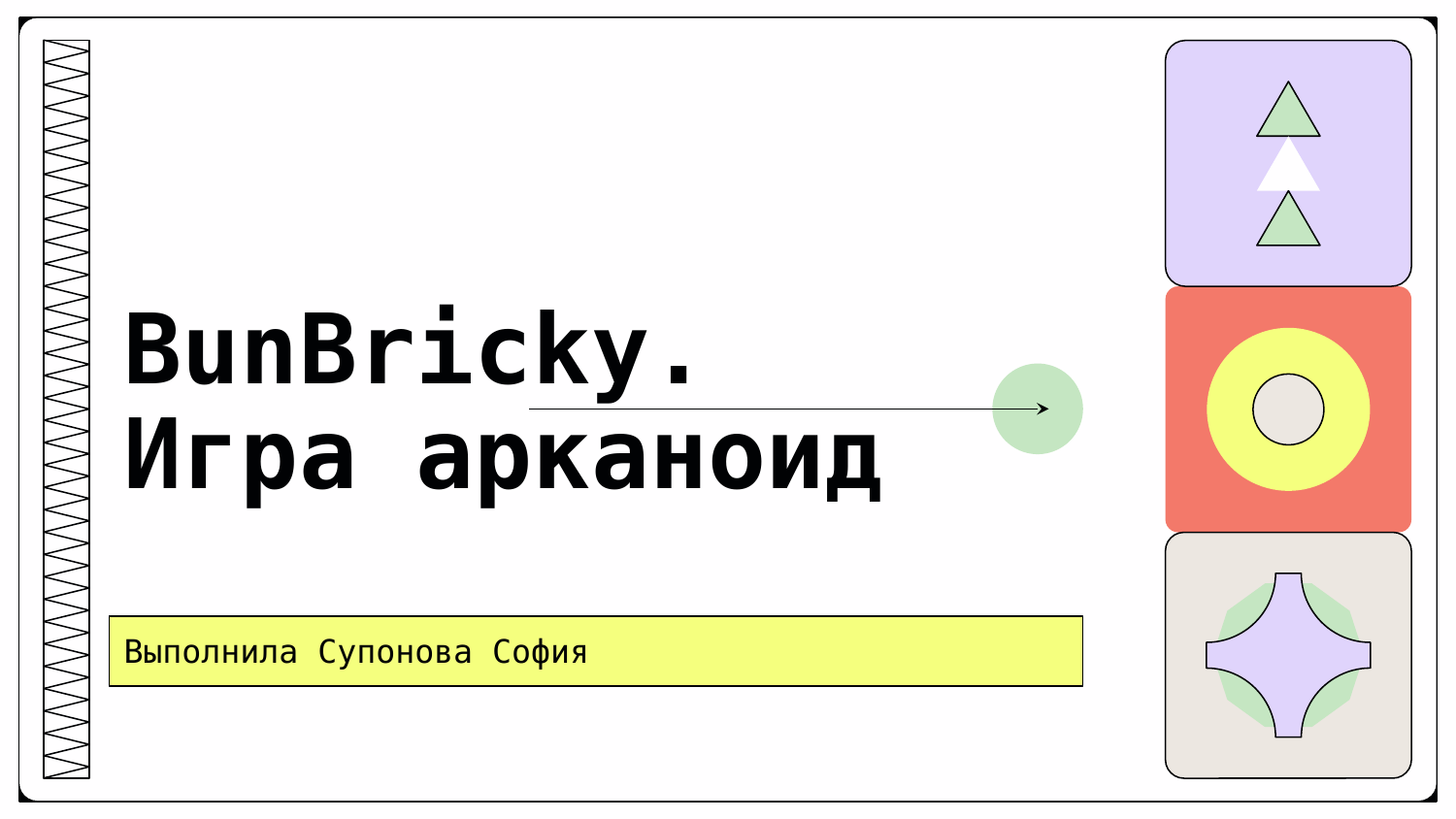

# BunBricky. Игра арканоид

Выполнила Супонова София